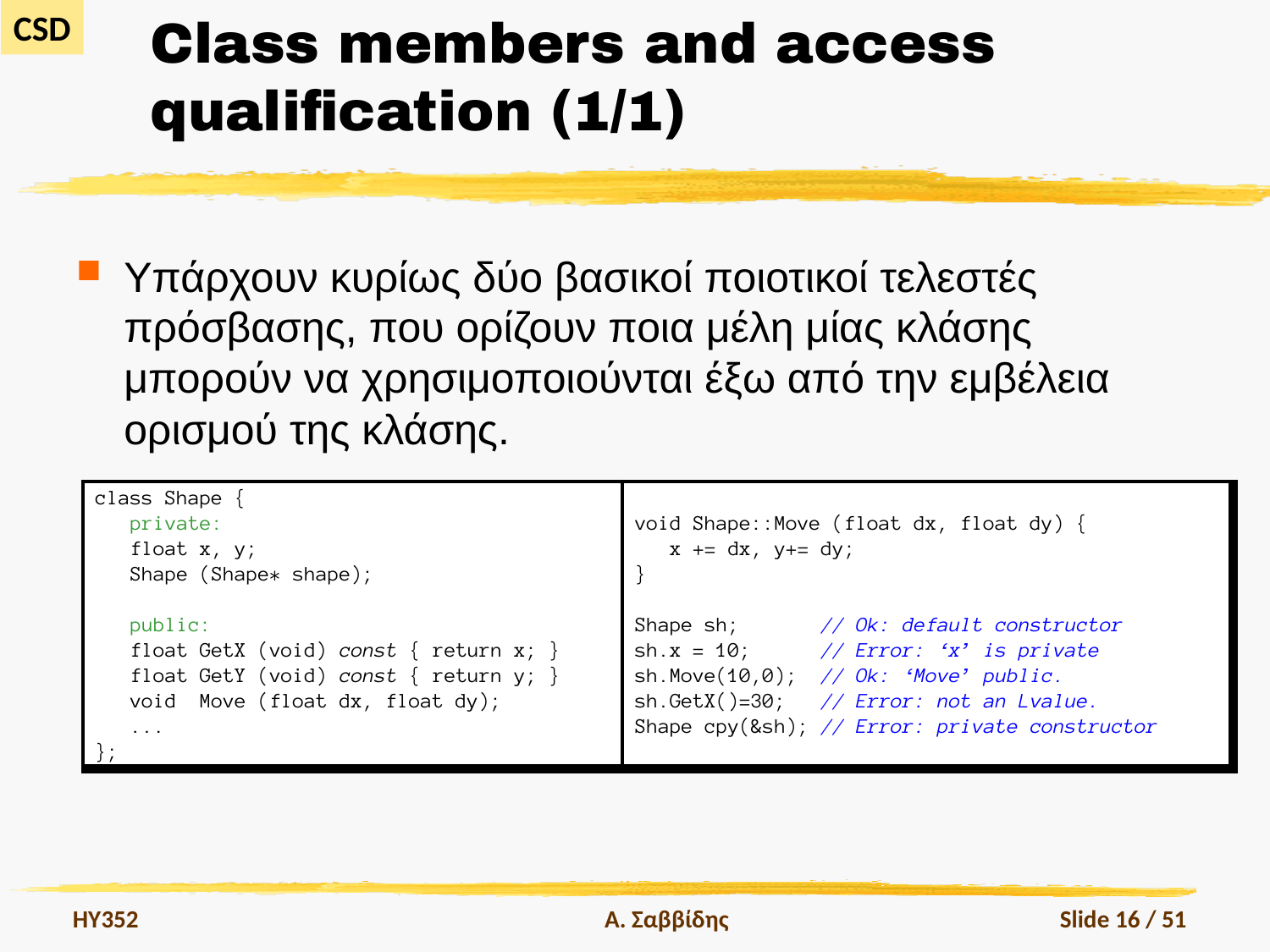

# Class members and access qualification (1/1)
Υπάρχουν κυρίως δύο βασικοί ποιοτικοί τελεστές πρόσβασης, που ορίζουν ποια μέλη μίας κλάσης μπορούν να χρησιμοποιούνται έξω από την εμβέλεια ορισμού της κλάσης.
| class Shape { private: float x, y; Shape (Shape\* shape); public: float GetX (void) const { return x; } float GetY (void) const { return y; } void Move (float dx, float dy); ... }; | void Shape::Move (float dx, float dy) { x += dx, y+= dy; } Shape sh; // Ok: default constructor sh.x = 10; // Error: ‘x’ is private sh.Move(10,0); // Ok: ‘Move’ public. sh.GetX()=30; // Error: not an Lvalue. Shape cpy(&sh); // Error: private constructor |
| --- | --- |
HY352
Α. Σαββίδης
Slide 16 / 51